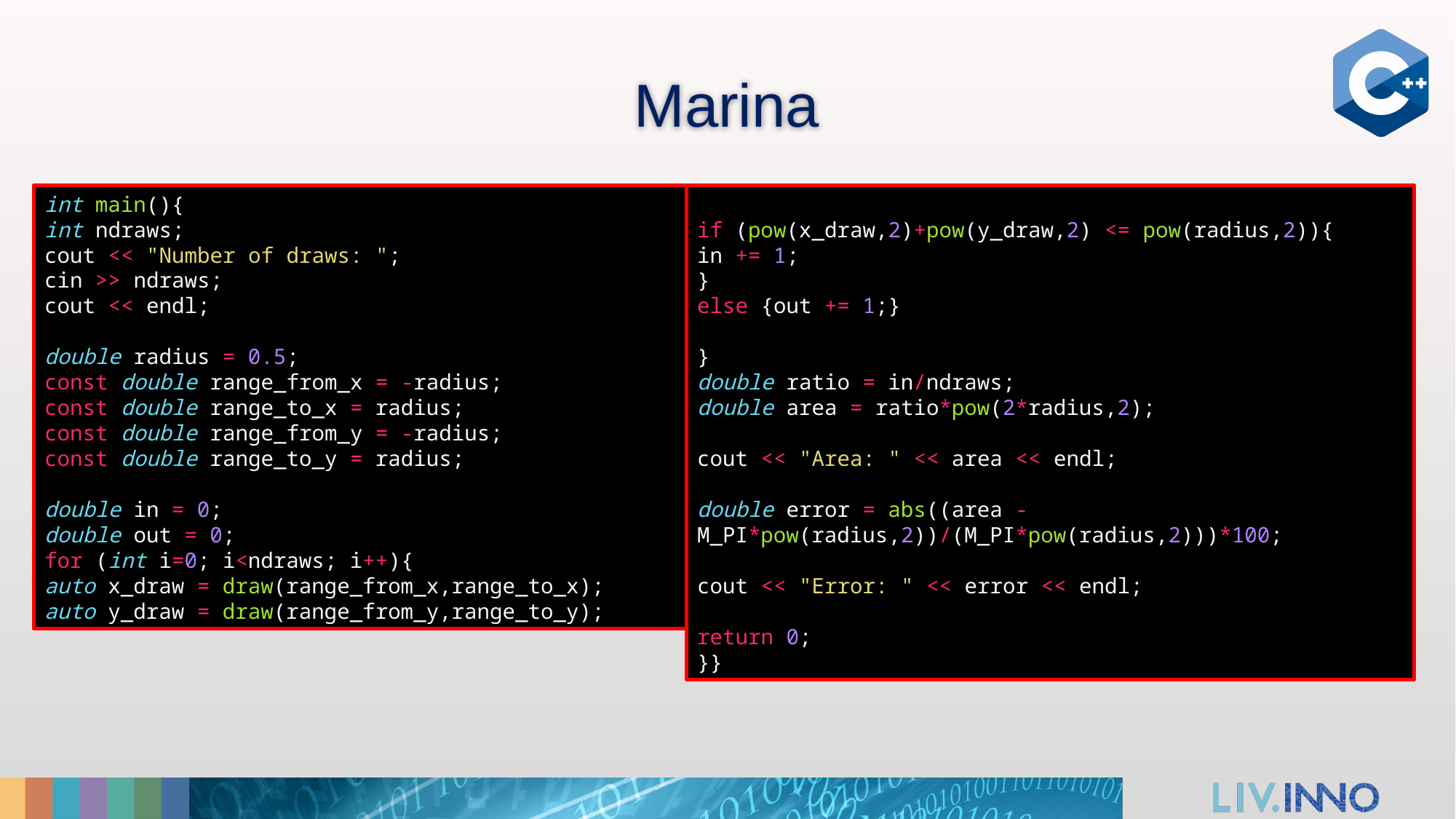

# Marina
int main(){
int ndraws;
cout << "Number of draws: ";
cin >> ndraws;
cout << endl;
double radius = 0.5;
const double range_from_x = -radius;
const double range_to_x = radius;
const double range_from_y = -radius;
const double range_to_y = radius;
double in = 0;
double out = 0;
for (int i=0; i<ndraws; i++){
auto x_draw = draw(range_from_x,range_to_x);
auto y_draw = draw(range_from_y,range_to_y);
if (pow(x_draw,2)+pow(y_draw,2) <= pow(radius,2)){
in += 1;
}
else {out += 1;}
}
double ratio = in/ndraws;
double area = ratio*pow(2*radius,2);
cout << "Area: " << area << endl;
double error = abs((area - M_PI*pow(radius,2))/(M_PI*pow(radius,2)))*100;
cout << "Error: " << error << endl;
return 0;
}}